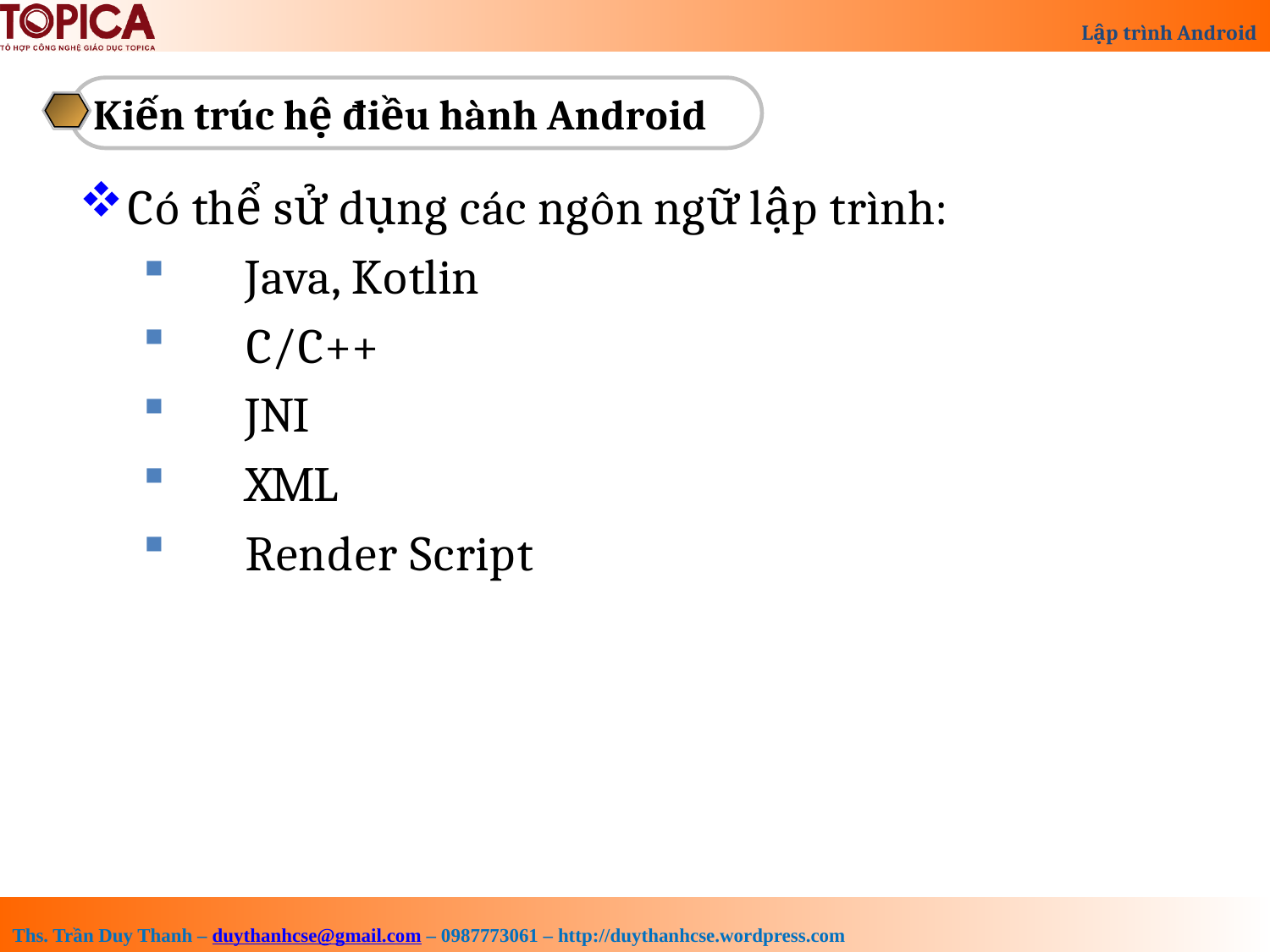

Kiến trúc hệ điều hành Android

Có thể sử dụng các ngôn ngữ lập trình:
Java, Kotlin
C/C++
JNI
XML
Render Script